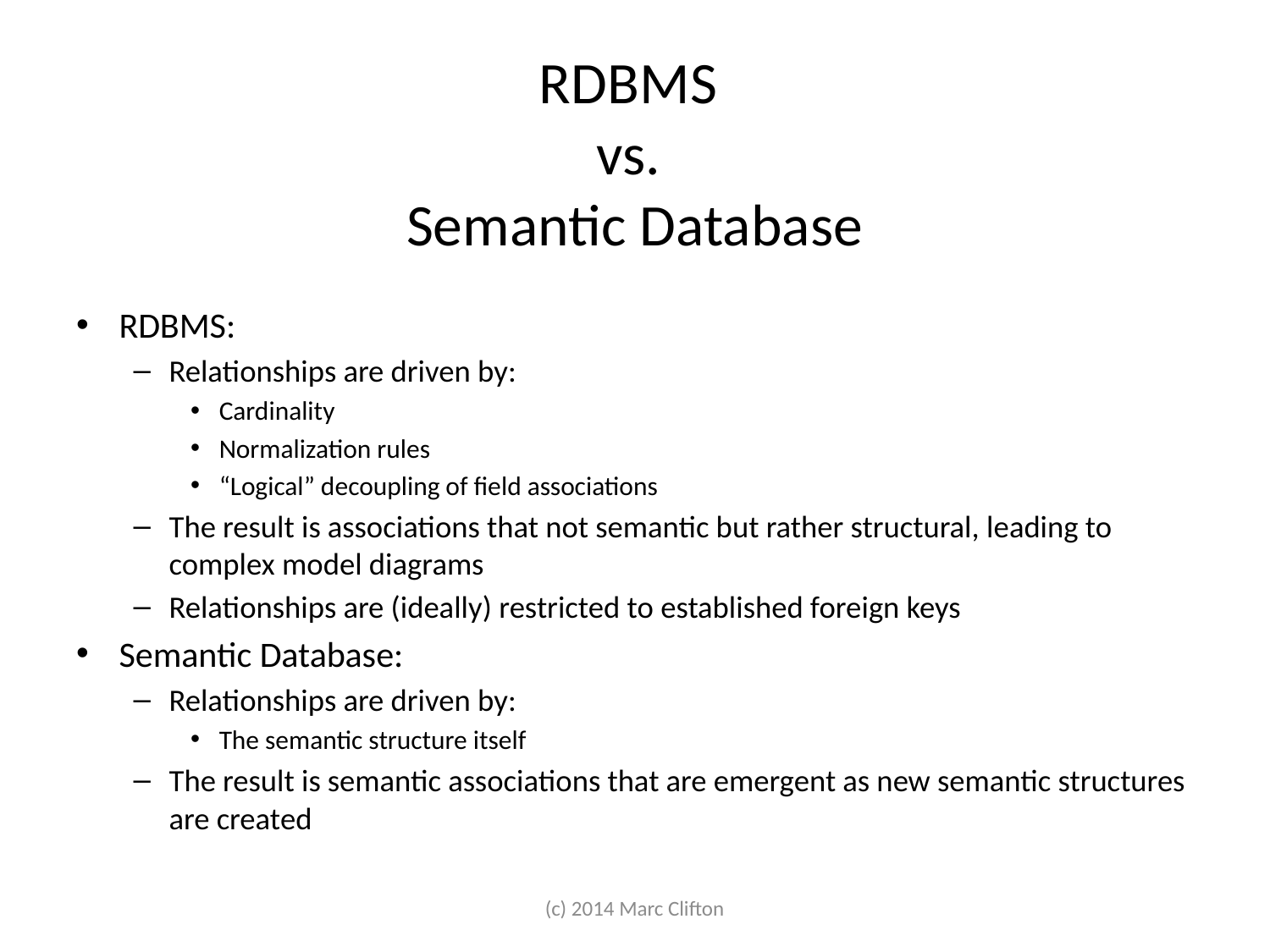

# RDBMS vs. Semantic Database
RDBMS:
Relationships are driven by:
Cardinality
Normalization rules
“Logical” decoupling of field associations
The result is associations that not semantic but rather structural, leading to complex model diagrams
Relationships are (ideally) restricted to established foreign keys
Semantic Database:
Relationships are driven by:
The semantic structure itself
The result is semantic associations that are emergent as new semantic structures are created
(c) 2014 Marc Clifton